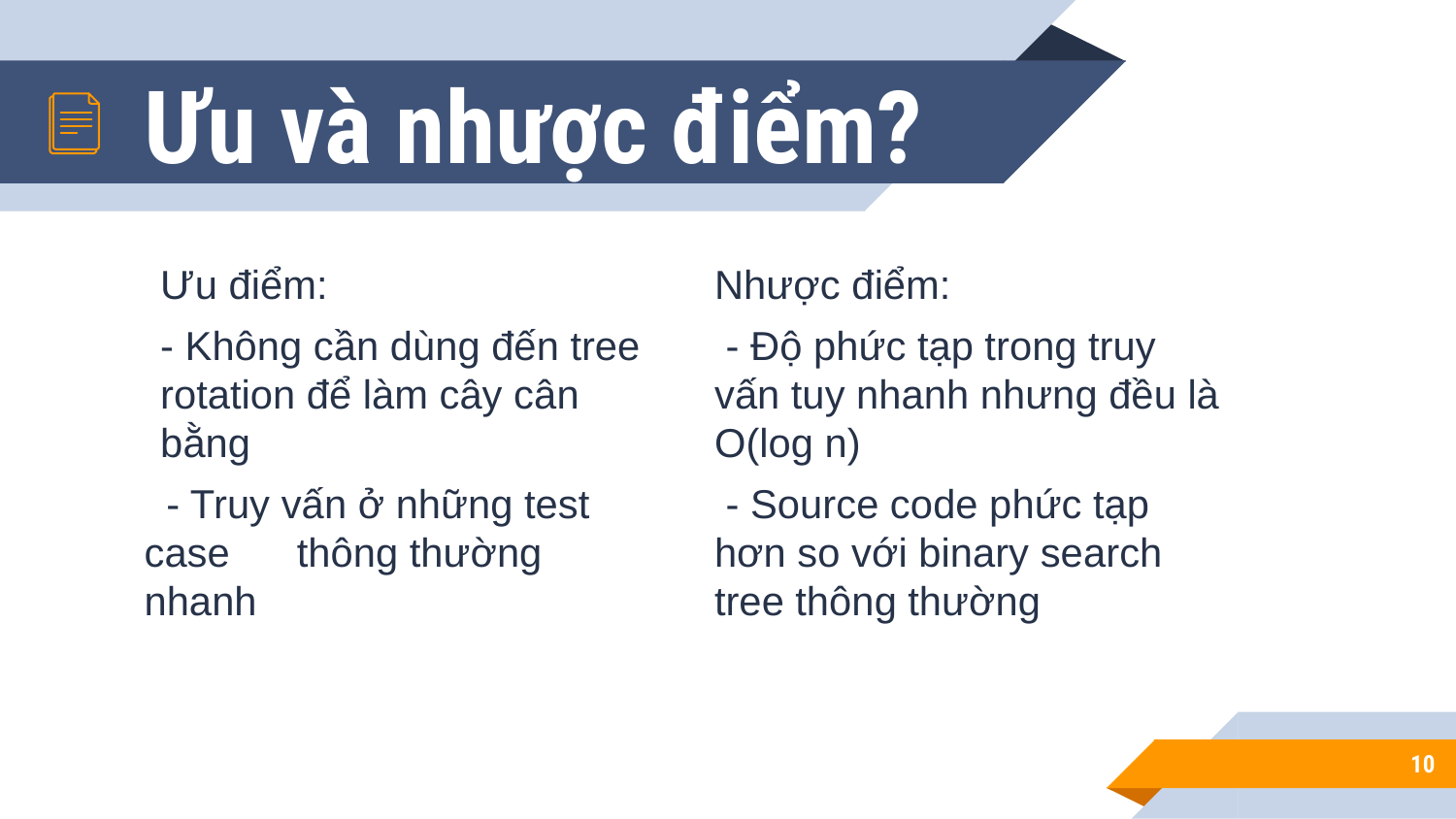

# Ưu và nhược điểm?

Ưu điểm:
- Không cần dùng đến tree rotation để làm cây cân bằng
  - Truy vấn ở những test case      thông thường nhanh
Nhược điểm:
 - Độ phức tạp trong truy vấn tuy nhanh nhưng đều là O(log n)
 - Source code phức tạp hơn so với binary search tree thông thường
10